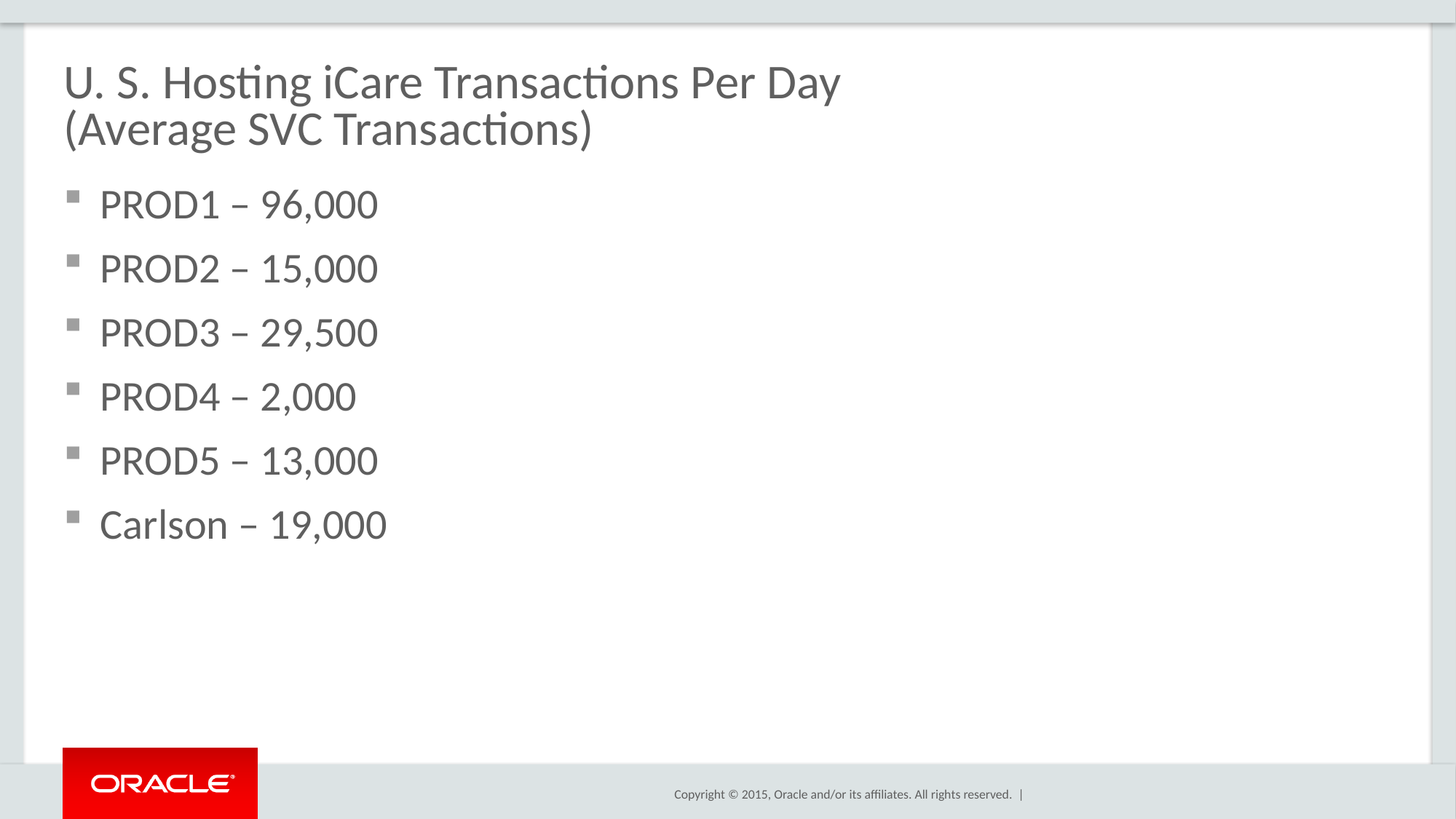

# U. S. Hosting iCare Transactions Per Day (Average SVC Transactions)
 PROD1 – 96,000
 PROD2 – 15,000
 PROD3 – 29,500
 PROD4 – 2,000
 PROD5 – 13,000
 Carlson – 19,000